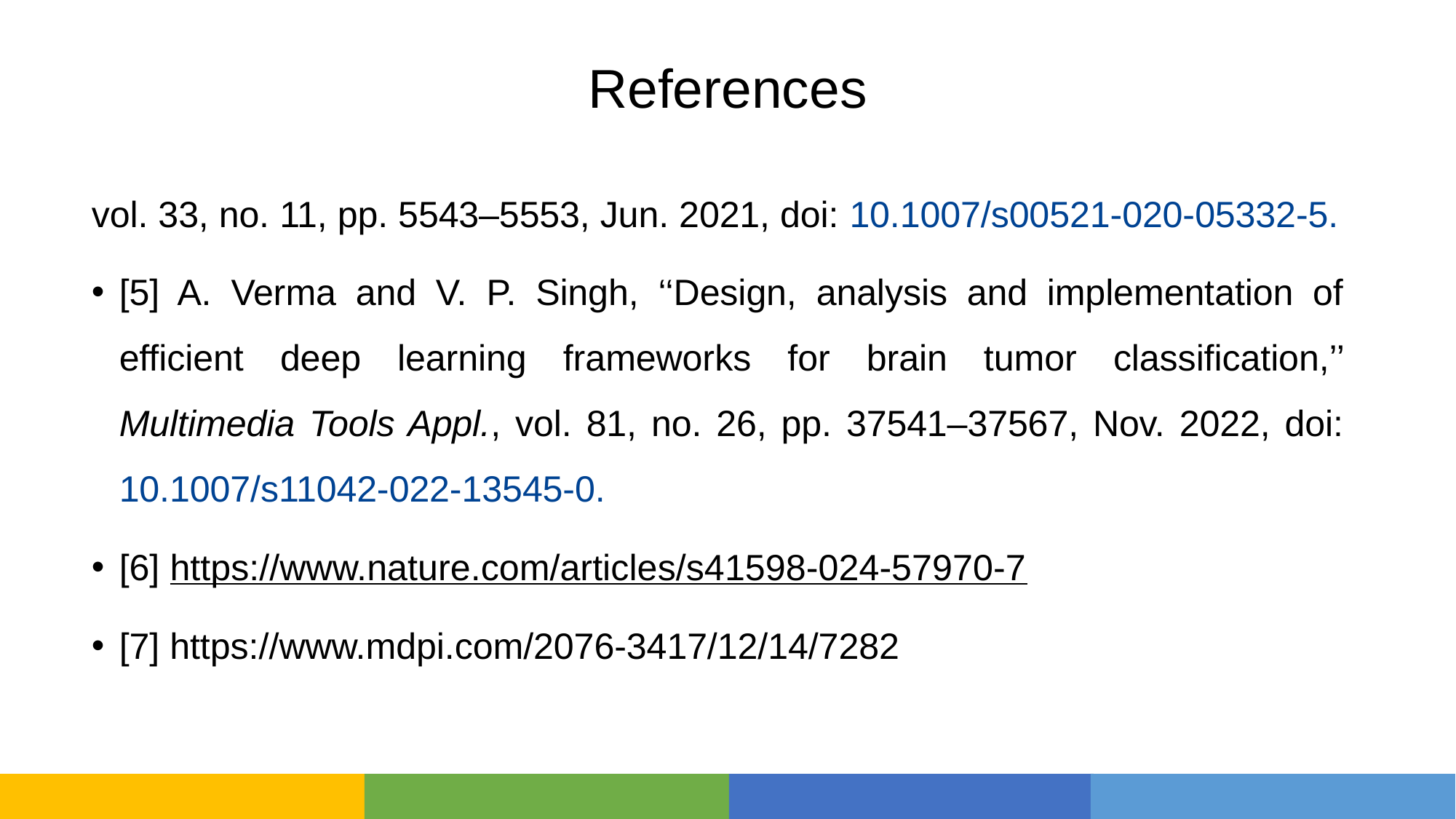

# References
vol. 33, no. 11, pp. 5543–5553, Jun. 2021, doi: 10.1007/s00521-020-05332-5.
[5] A. Verma and V. P. Singh, ‘‘Design, analysis and implementation of efficient deep learning frameworks for brain tumor classification,’’ Multimedia Tools Appl., vol. 81, no. 26, pp. 37541–37567, Nov. 2022, doi: 10.1007/s11042-022-13545-0.
[6] https://www.nature.com/articles/s41598-024-57970-7
[7] https://www.mdpi.com/2076-3417/12/14/7282

18